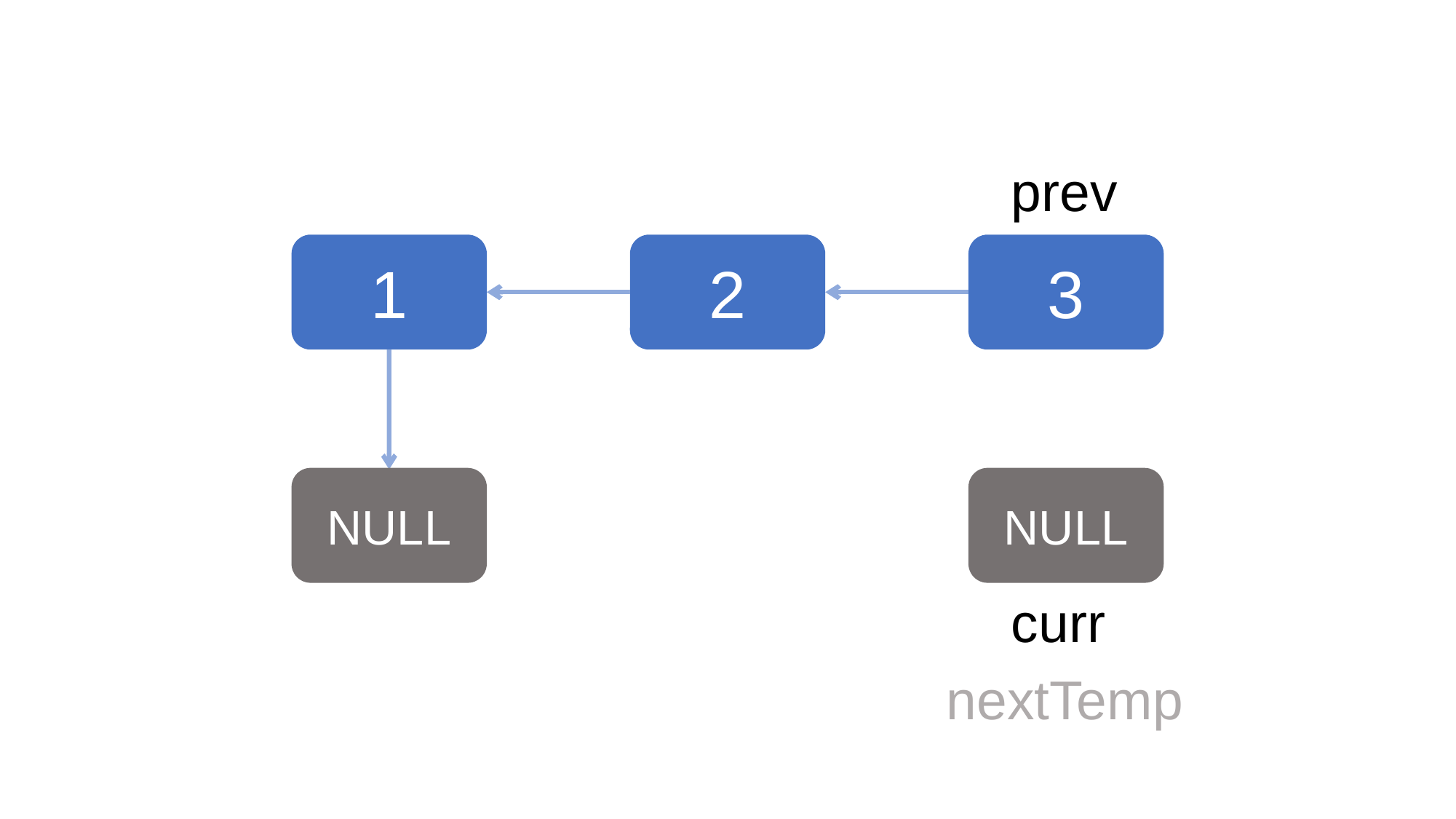

prev
1
3
2
NULL
NULL
curr
nextTemp